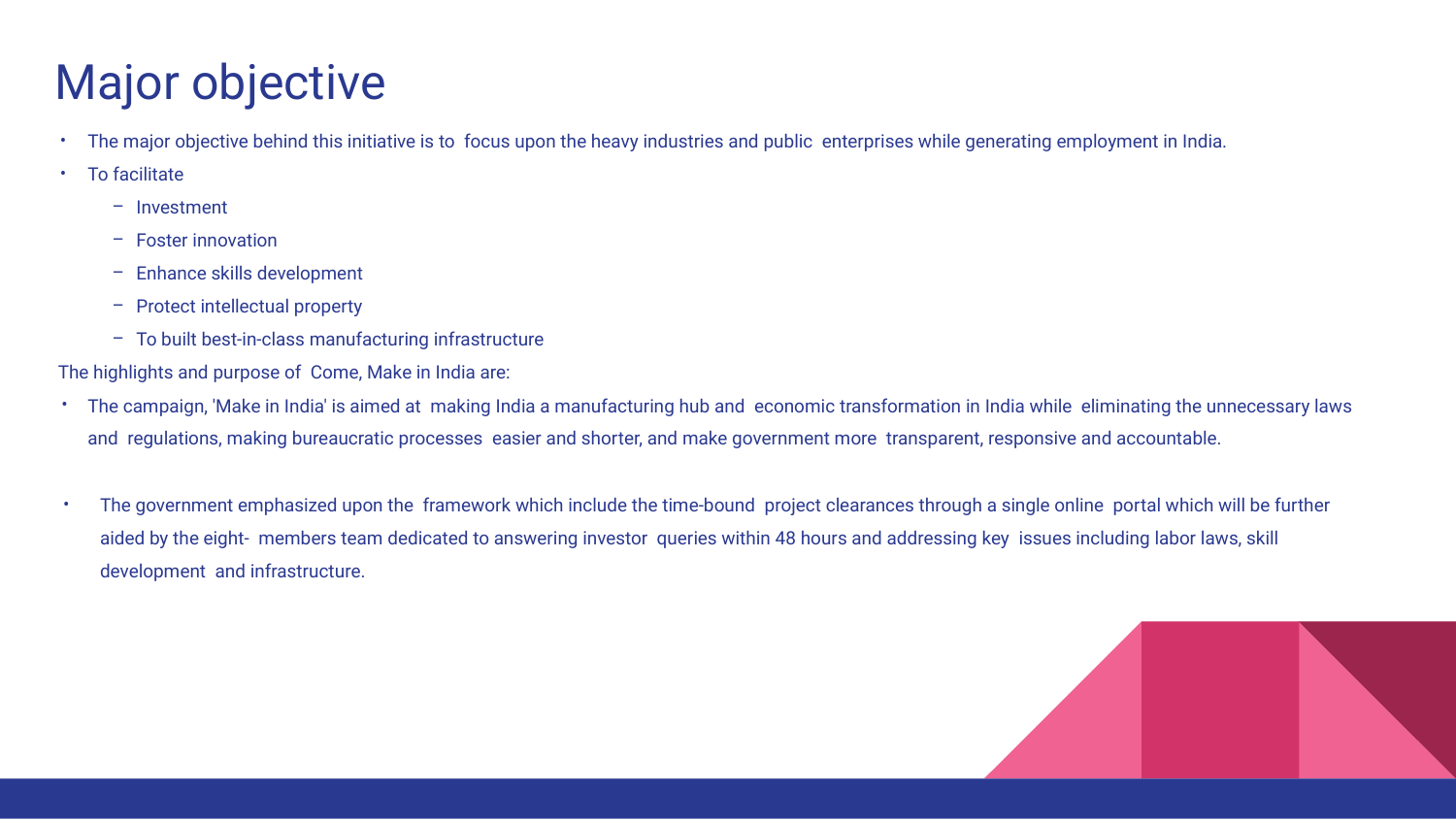

# Major objective
The major objective behind this initiative is to  focus upon the heavy industries and public  enterprises while generating employment in India.
To facilitate
Investment
Foster innovation
Enhance skills development
Protect intellectual property
To built best-in-class manufacturing infrastructure
The highlights and purpose of  Come, Make in India are:
The campaign, 'Make in India' is aimed at  making India a manufacturing hub and  economic transformation in India while  eliminating the unnecessary laws and  regulations, making bureaucratic processes  easier and shorter, and make government more  transparent, responsive and accountable.

The government emphasized upon the  framework which include the time-bound  project clearances through a single online  portal which will be further aided by the eight-  members team dedicated to answering investor  queries within 48 hours and addressing key  issues including labor laws, skill development  and infrastructure.